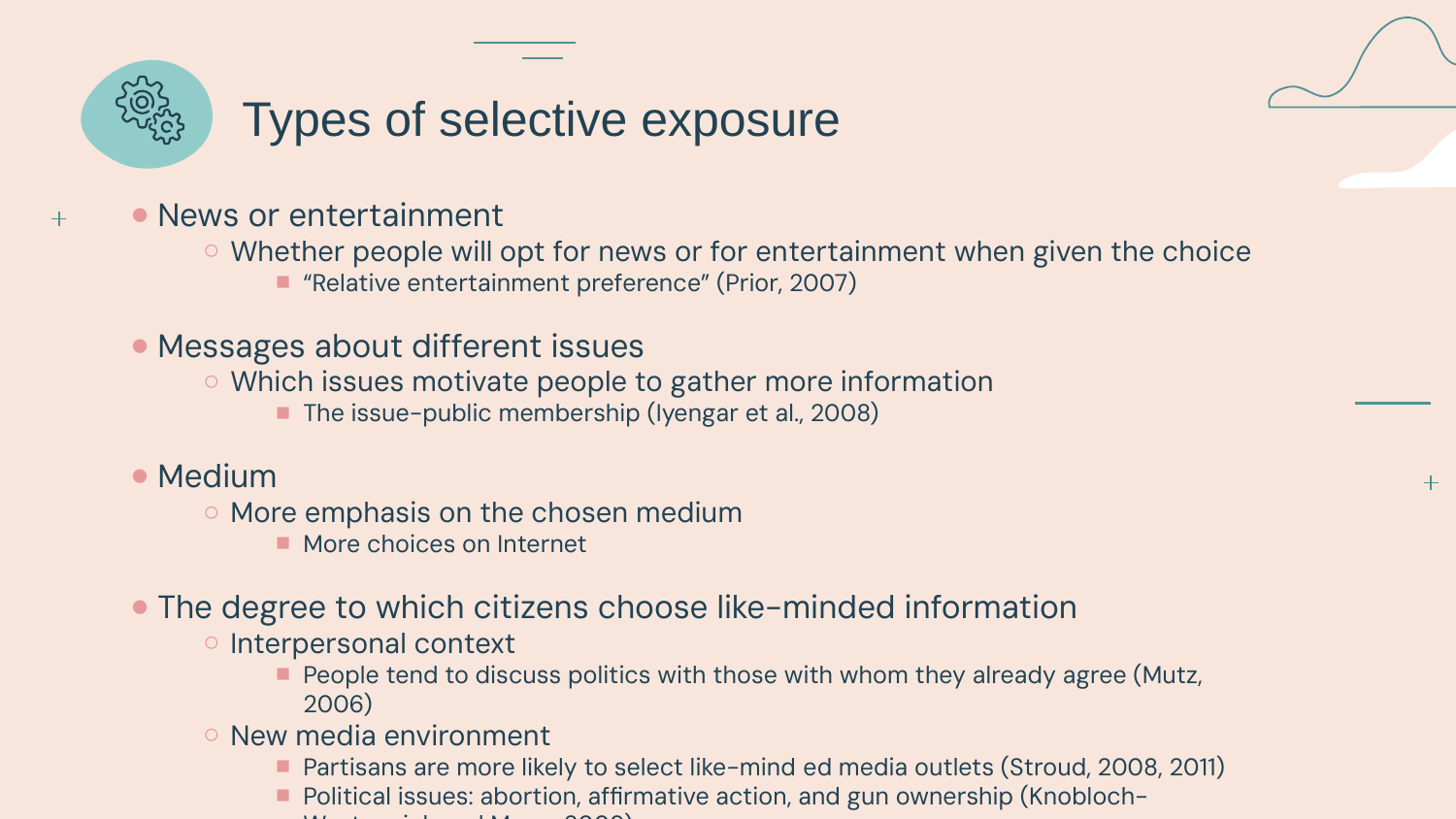

# Types of selective exposure
News or entertainment
Whether people will opt for news or for en­tertainment when given the choice
“Relative entertainment preference” (Prior, 2007)
Messages about different issues
Which issues motivate people to gather more information
The issue-public membership (Iyengar et al., 2008)

Medium
More emphasis on the chosen medium
More choices on Internet
The degree to which citizens choose like-minded information
Interpersonal context
People tend to discuss politics with those with whom they already agree (Mutz, 2006)
New media environment
Partisans are more likely to select like-mind­ ed media outlets (Stroud, 2008, 2011)
Political issues: abortion, affirmative action, and gun ownership (Knobloch-Westerwick and Meng, 2009)